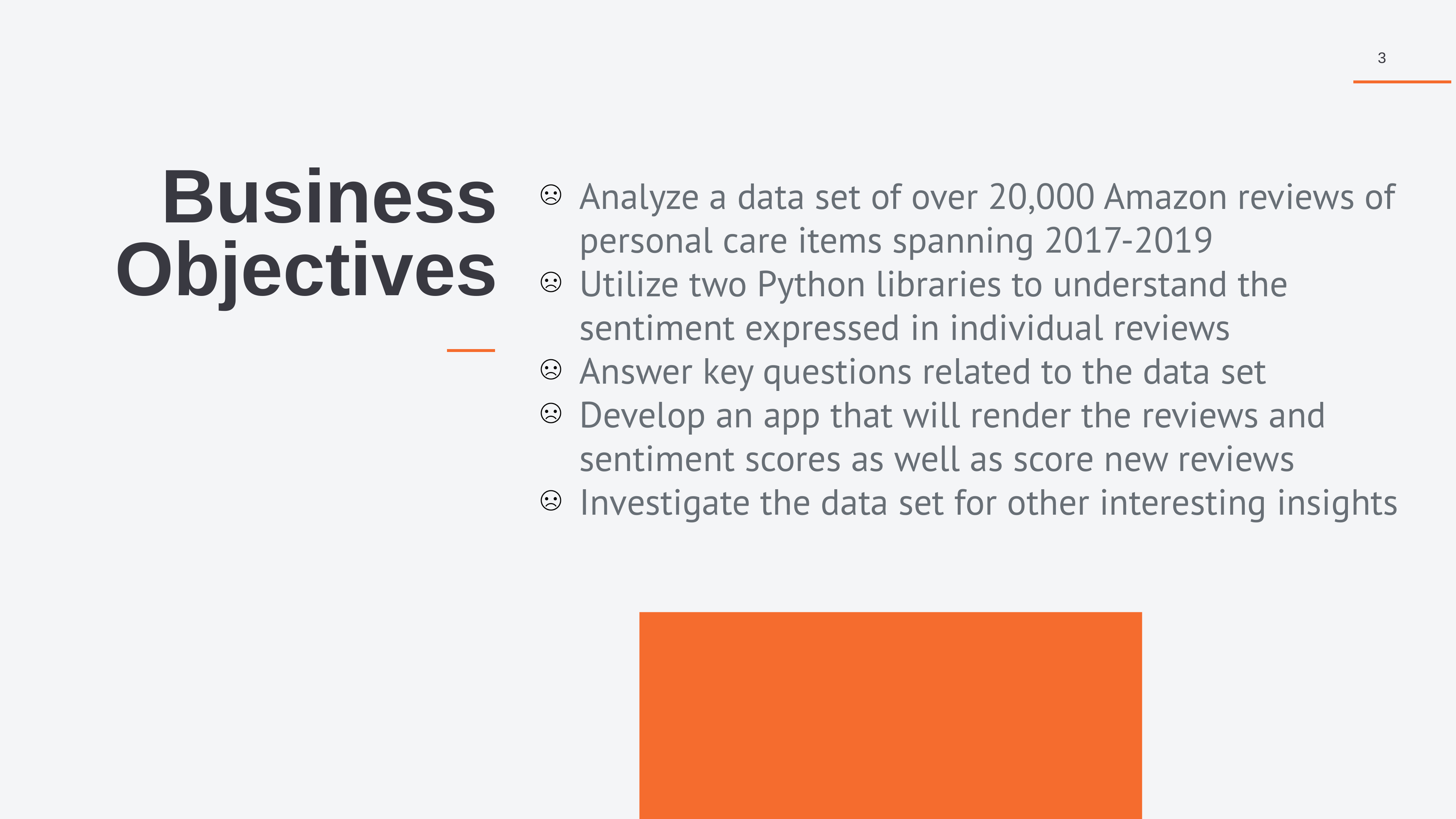

3
Business Objectives
Analyze a data set of over 20,000 Amazon reviews of personal care items spanning 2017-2019
Utilize two Python libraries to understand the sentiment expressed in individual reviews
Answer key questions related to the data set
Develop an app that will render the reviews and sentiment scores as well as score new reviews
Investigate the data set for other interesting insights